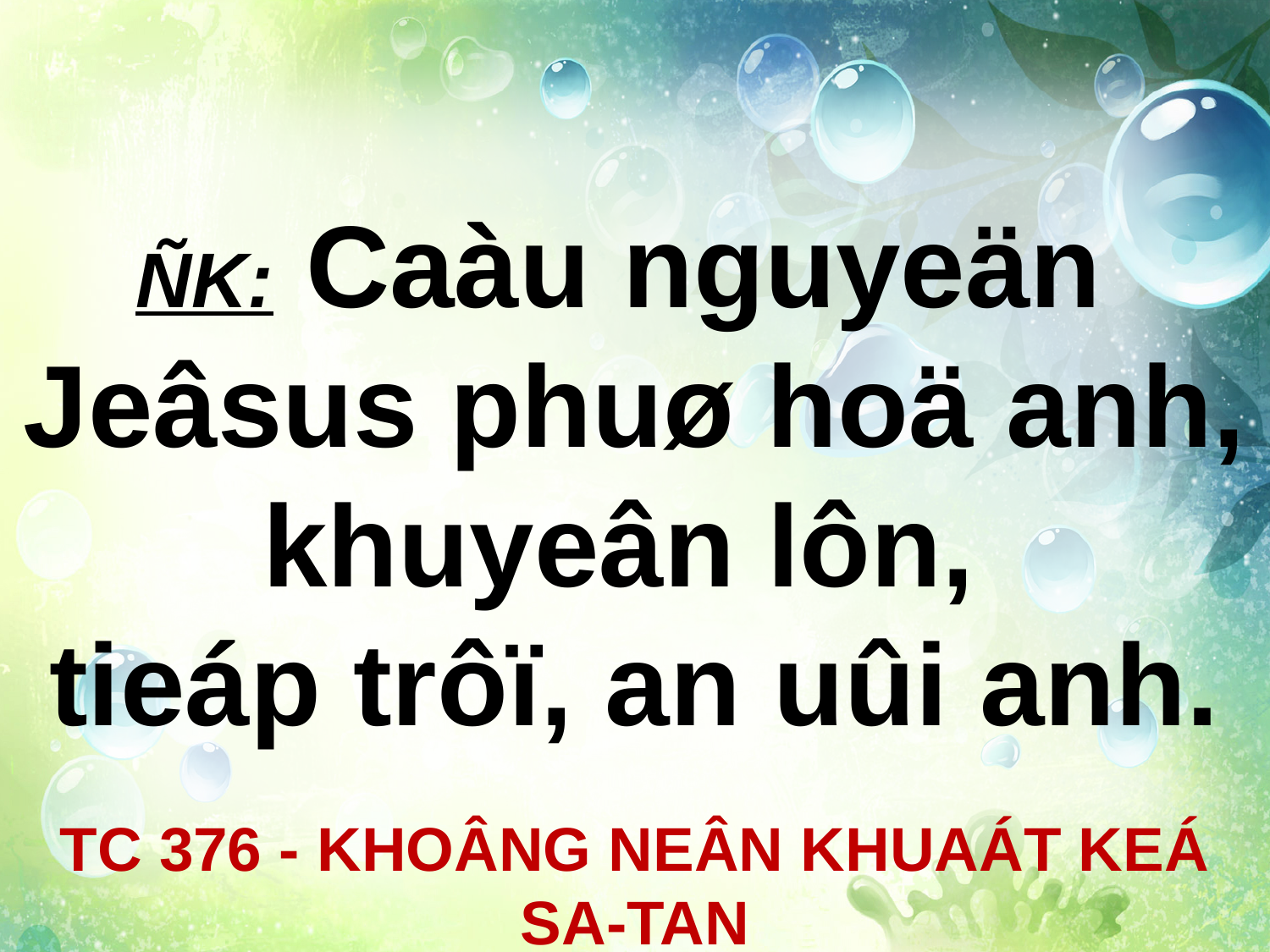

ÑK: Caàu nguyeän
Jeâsus phuø hoä anh, khuyeân lôn,
tieáp trôï, an uûi anh.
TC 376 - KHOÂNG NEÂN KHUAÁT KEÁ SA-TAN